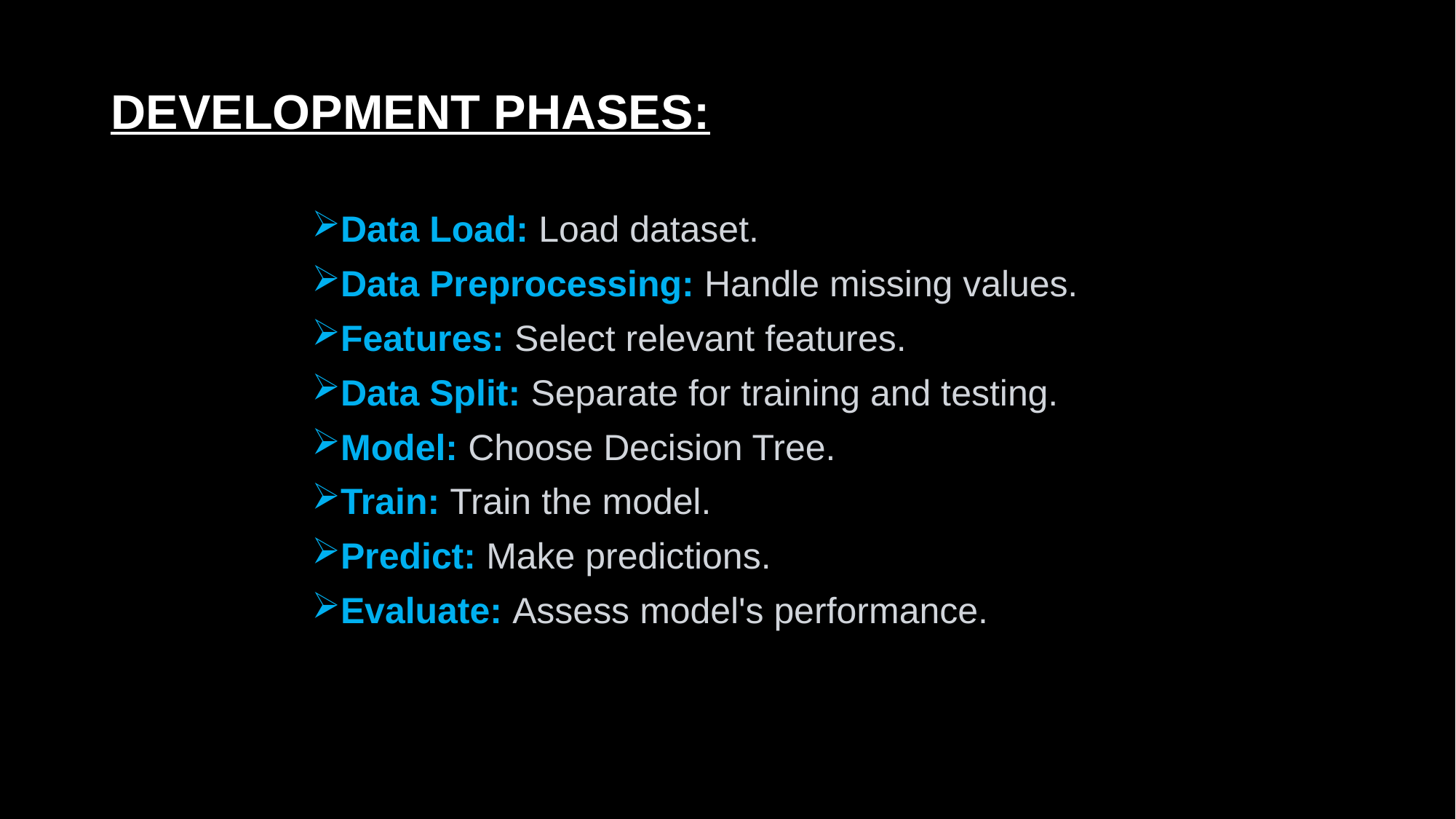

# DEVELOPMENT PHASES:
Data Load: Load dataset.
Data Preprocessing: Handle missing values.
Features: Select relevant features.
Data Split: Separate for training and testing.
Model: Choose Decision Tree.
Train: Train the model.
Predict: Make predictions.
Evaluate: Assess model's performance.